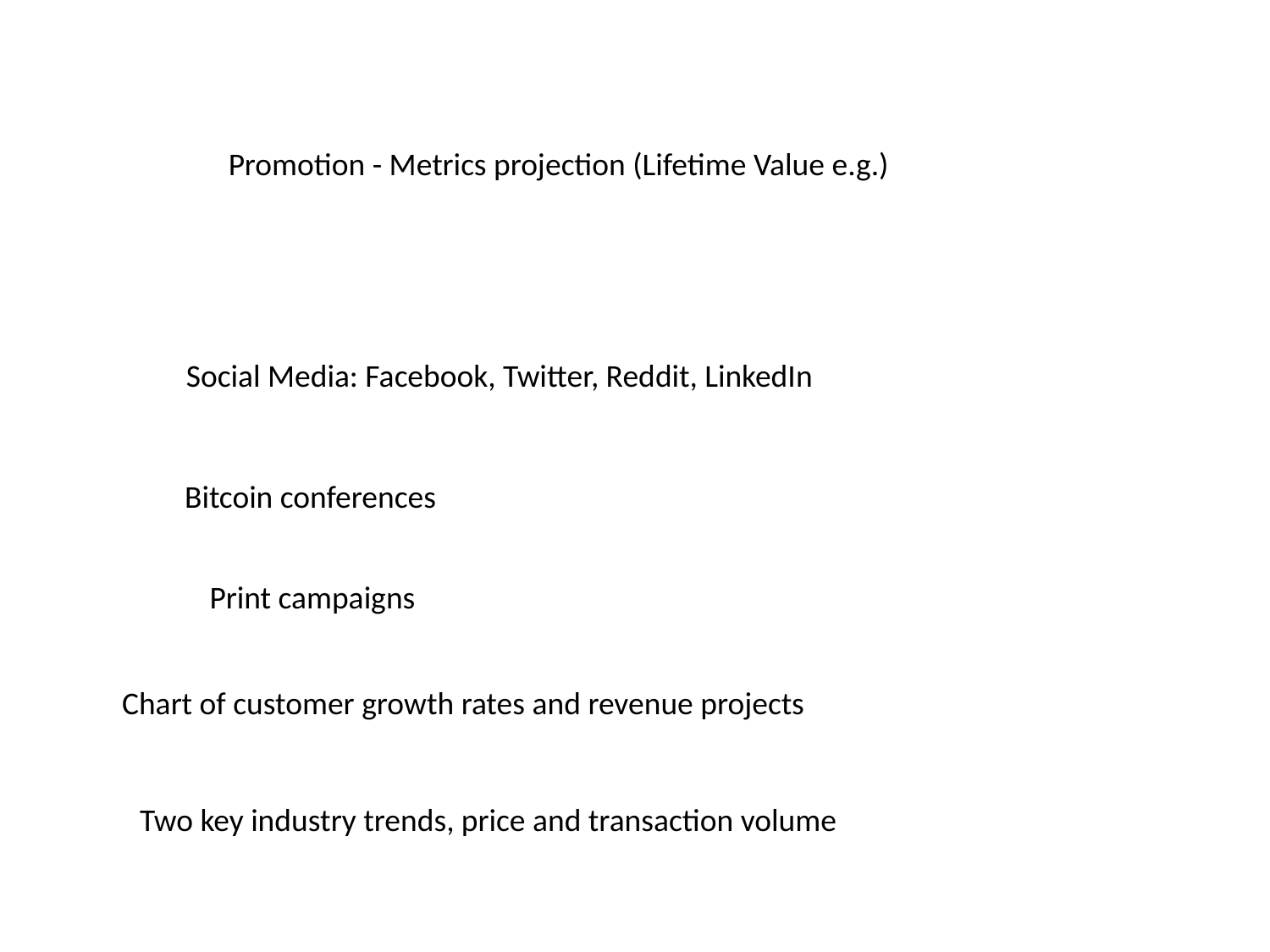

Promotion - Metrics projection (Lifetime Value e.g.)
Social Media: Facebook, Twitter, Reddit, LinkedIn
Bitcoin conferences
Print campaigns
Chart of customer growth rates and revenue projects
Two key industry trends, price and transaction volume